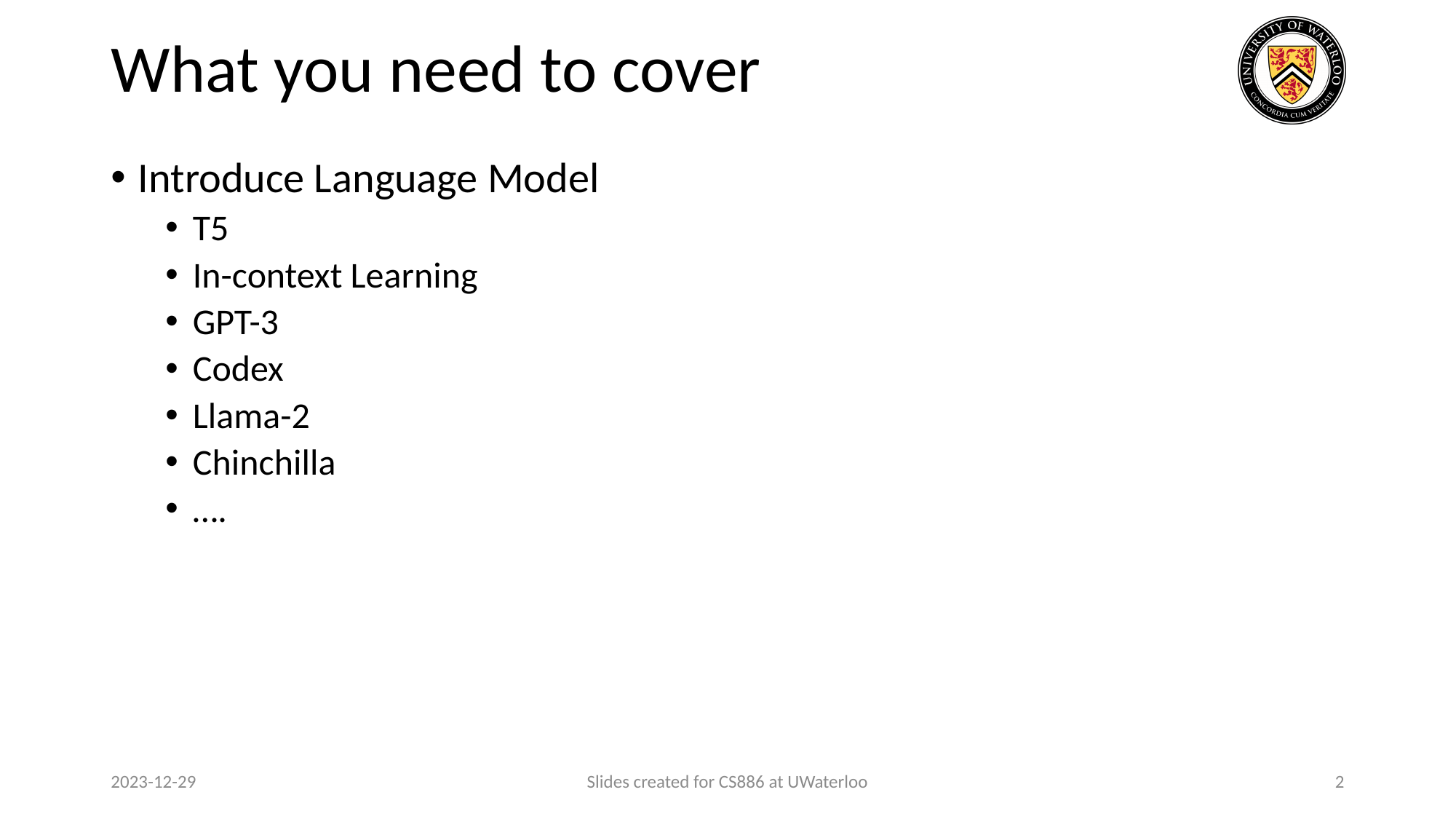

# What you need to cover
Introduce Language Model
T5
In-context Learning
GPT-3
Codex
Llama-2
Chinchilla
….
2023-12-29
Slides created for CS886 at UWaterloo
2